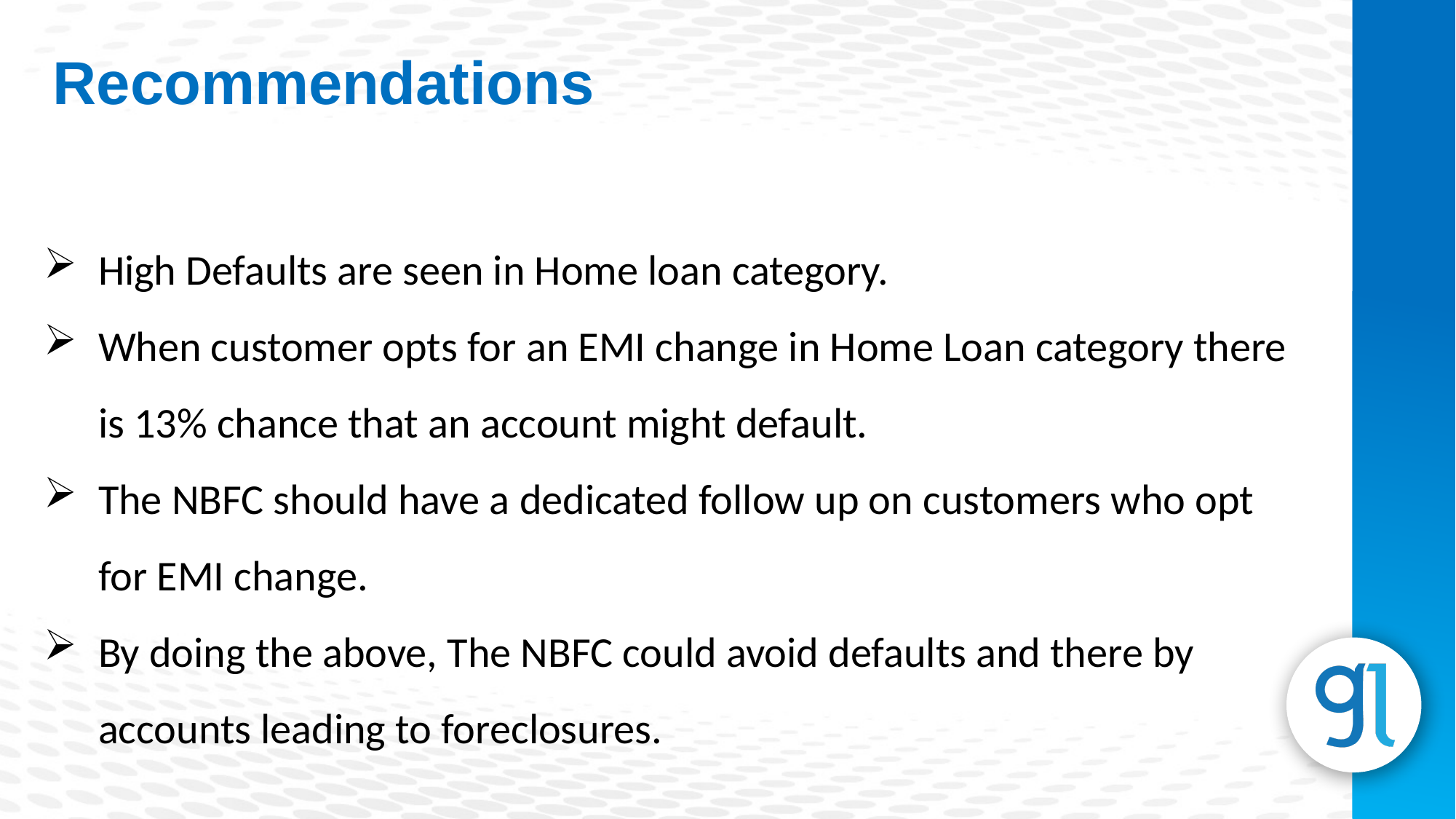

Recommendations
High Defaults are seen in Home loan category.
When customer opts for an EMI change in Home Loan category there is 13% chance that an account might default.
The NBFC should have a dedicated follow up on customers who opt for EMI change.
By doing the above, The NBFC could avoid defaults and there by accounts leading to foreclosures.